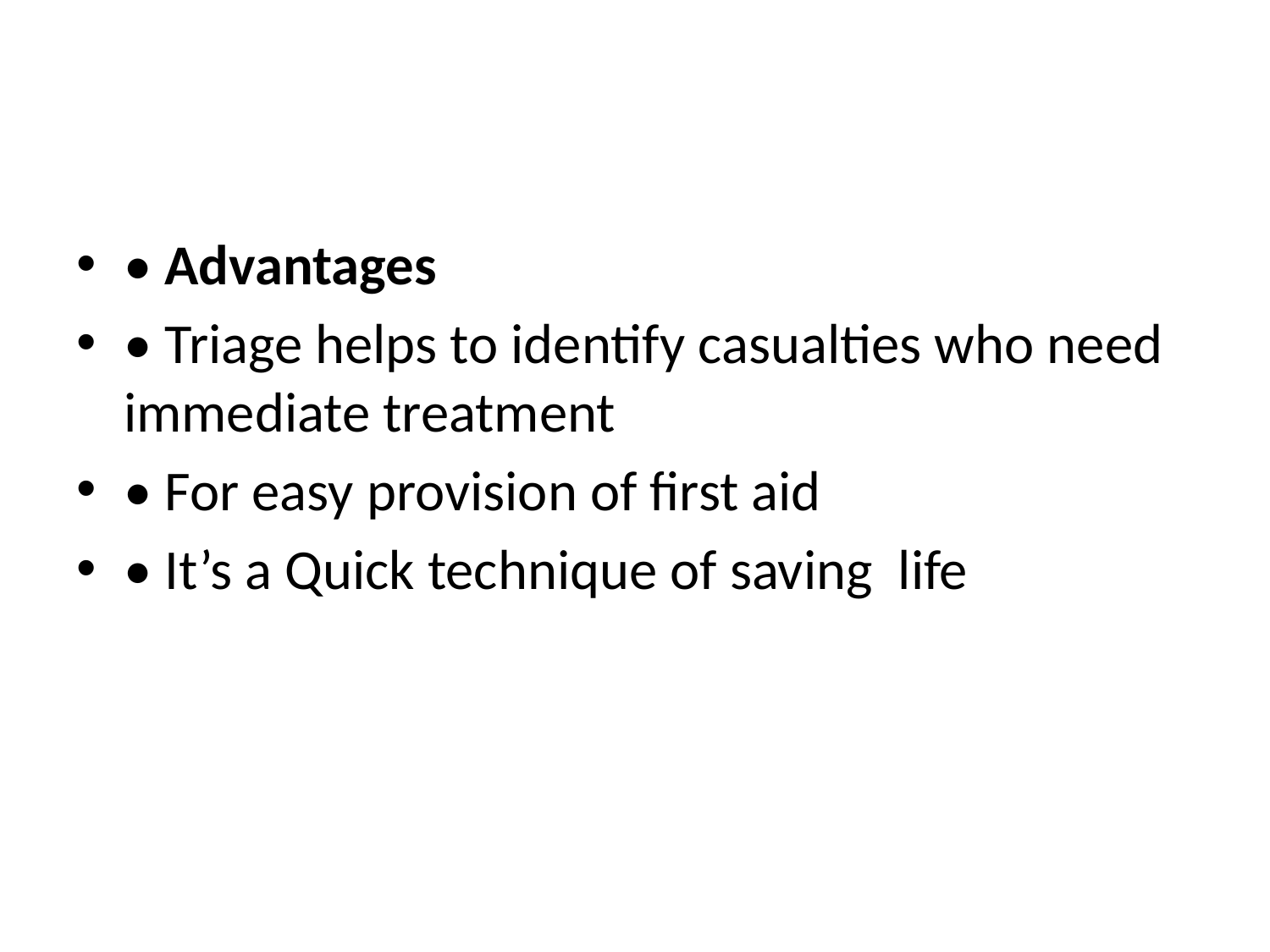

• Advantages
• Triage helps to identify casualties who need immediate treatment
• For easy provision of first aid
• It’s a Quick technique of saving  life